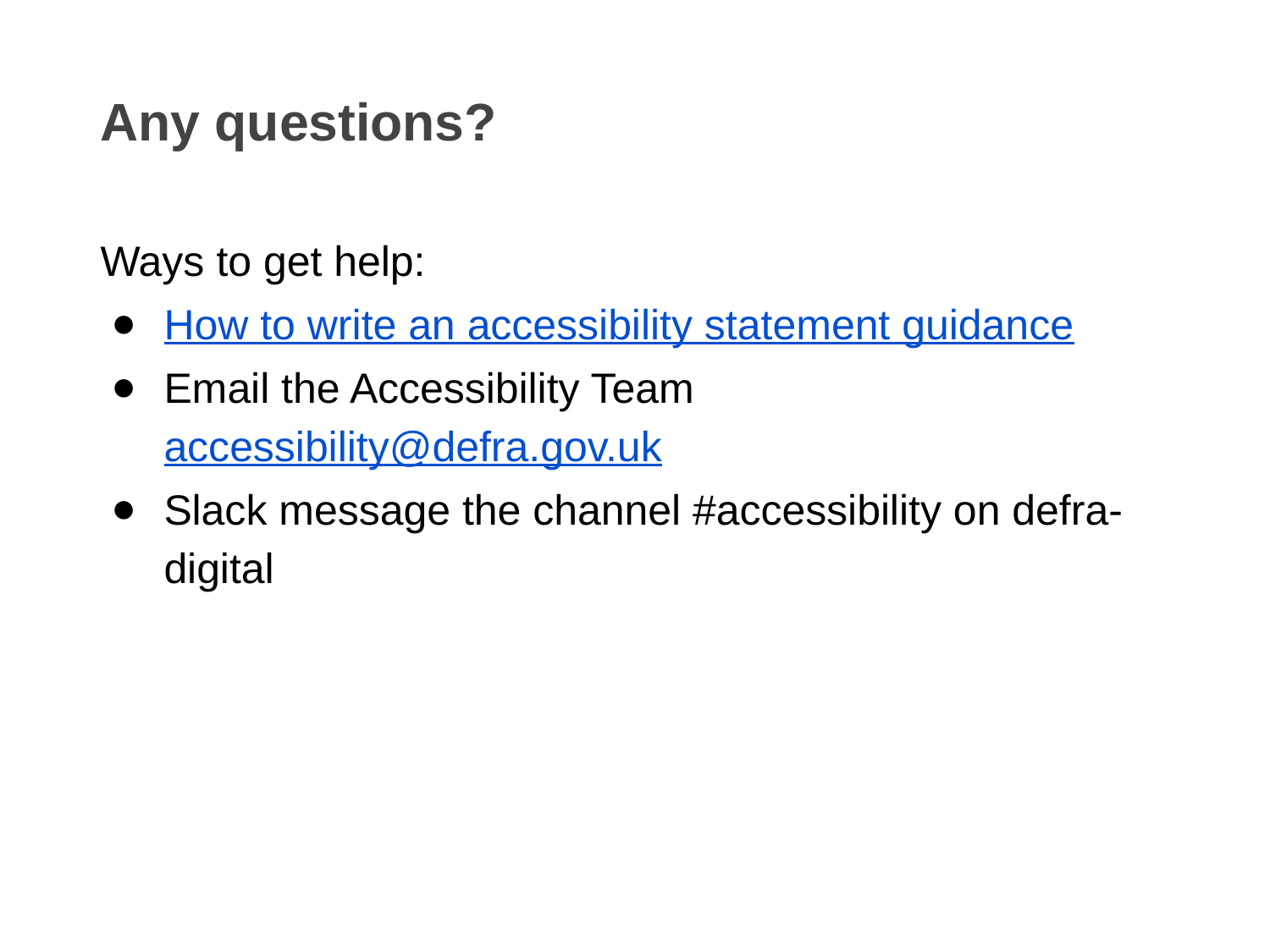

# Any questions?
Ways to get help:
How to write an accessibility statement guidance
Email the Accessibility Team accessibility@defra.gov.uk
Slack message the channel #accessibility on defra-digital